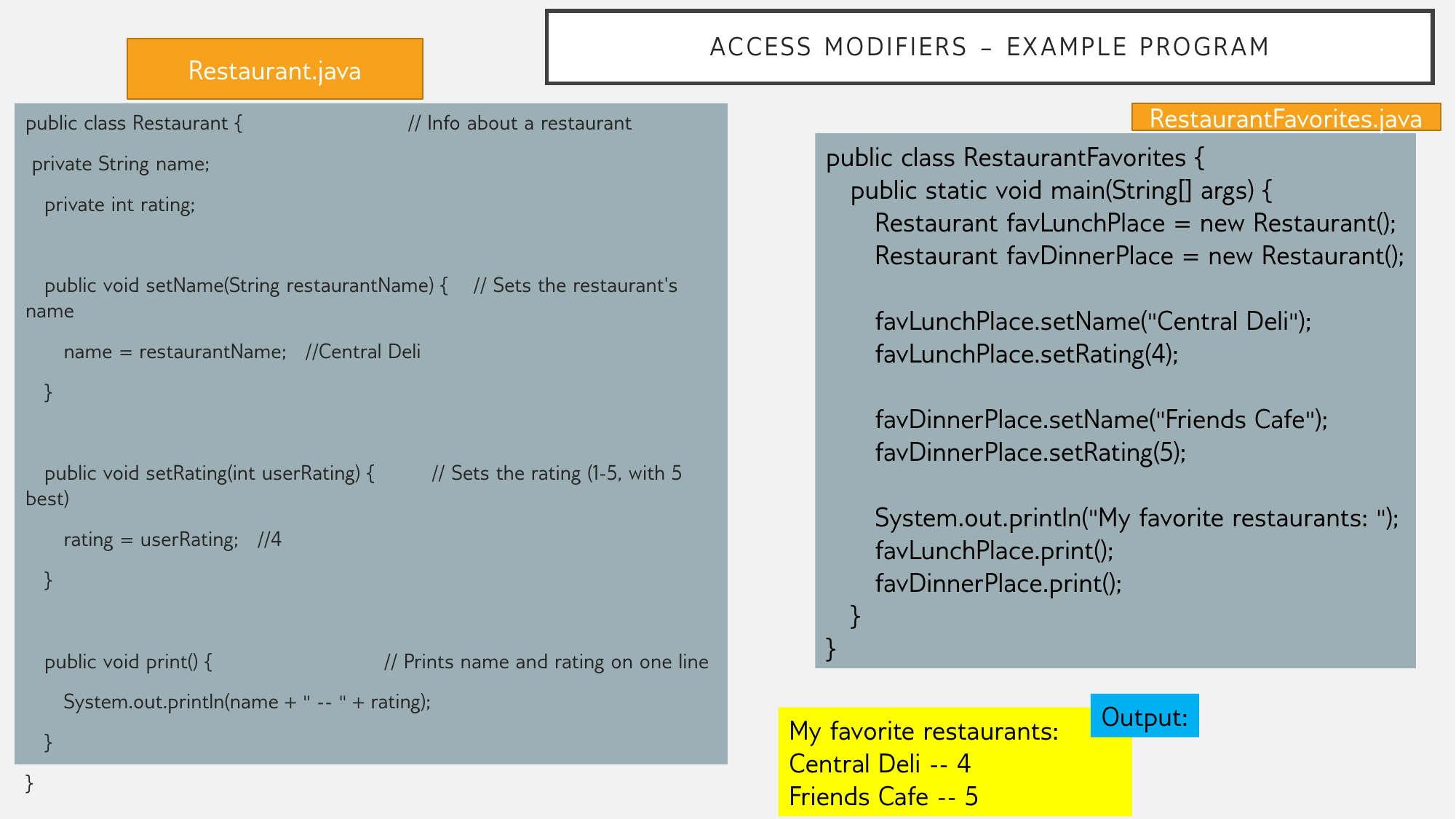

# Access modifiers – Example program
Restaurant.java
public class Restaurant {                          // Info about a restaurant
 private String name;
   private int rating;

   public void setName(String restaurantName) {    // Sets the restaurant's name
      name = restaurantName;   //Central Deli
   }

   public void setRating(int userRating) {         // Sets the rating (1-5, with 5 best)
      rating = userRating;   //4
   }

   public void print() {                           // Prints name and rating on one line
      System.out.println(name + " -- " + rating);
   }
}
RestaurantFavorites.java
public class RestaurantFavorites {
   public static void main(String[] args) {
      Restaurant favLunchPlace = new Restaurant();
      Restaurant favDinnerPlace = new Restaurant();

      favLunchPlace.setName("Central Deli");
      favLunchPlace.setRating(4);

      favDinnerPlace.setName("Friends Cafe");
      favDinnerPlace.setRating(5);

      System.out.println("My favorite restaurants: ");
      favLunchPlace.print();
      favDinnerPlace.print();
   }
}
Output:
My favorite restaurants:
Central Deli -- 4
Friends Cafe -- 5